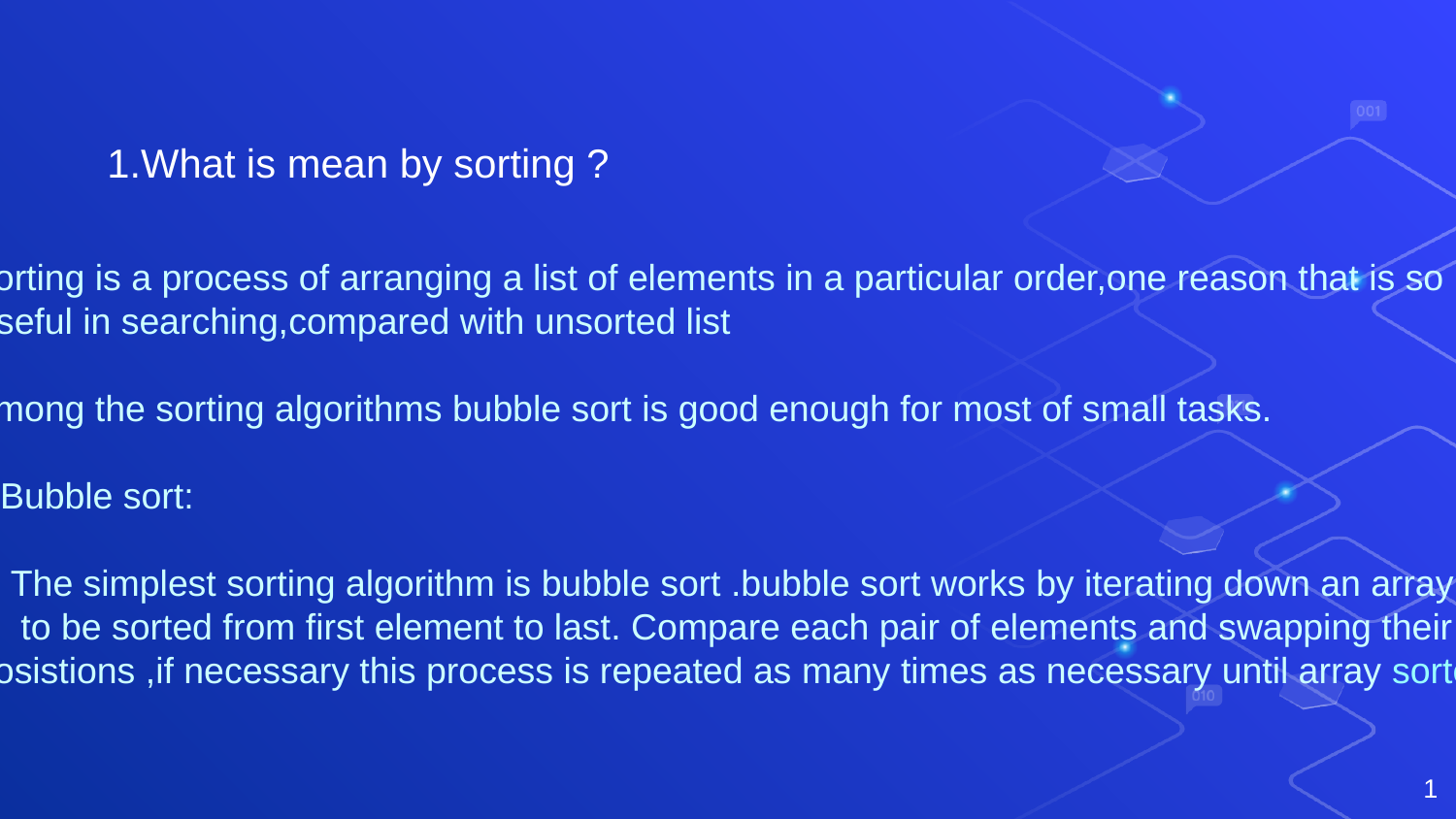

1.What is mean by sorting ?
Sorting is a process of arranging a list of elements in a particular order,one reason that is so
Useful in searching,compared with unsorted list

Among the sorting algorithms bubble sort is good enough for most of small tasks.

1.Bubble sort:

    The simplest sorting algorithm is bubble sort .bubble sort works by iterating down an array
     to be sorted from first element to last. Compare each pair of elements and swapping their
Posistions ,if necessary this process is repeated as many times as necessary until array sorted

1